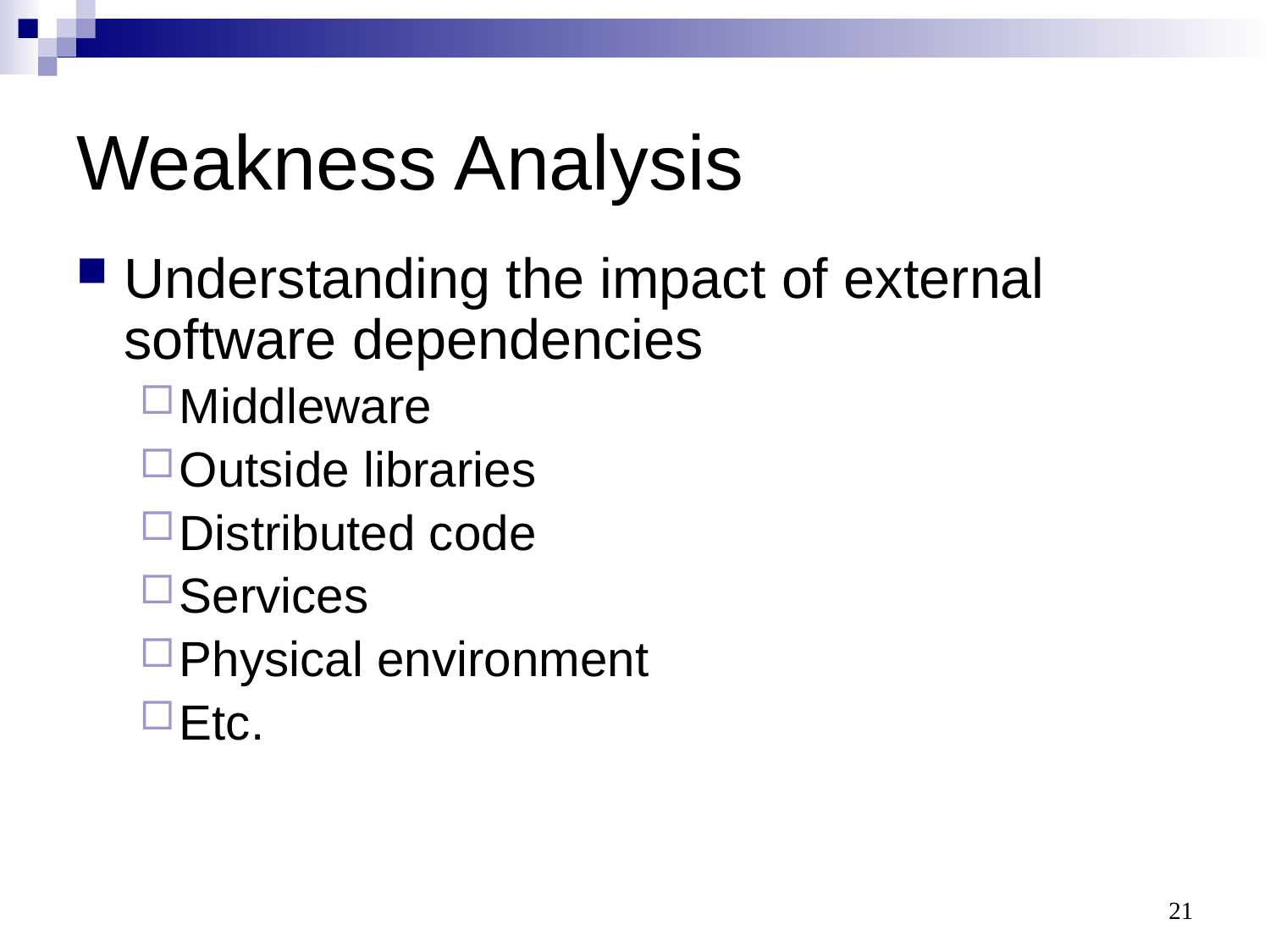

# Weakness Analysis
Understanding the impact of external software dependencies
Middleware
Outside libraries
Distributed code
Services
Physical environment
Etc.
21